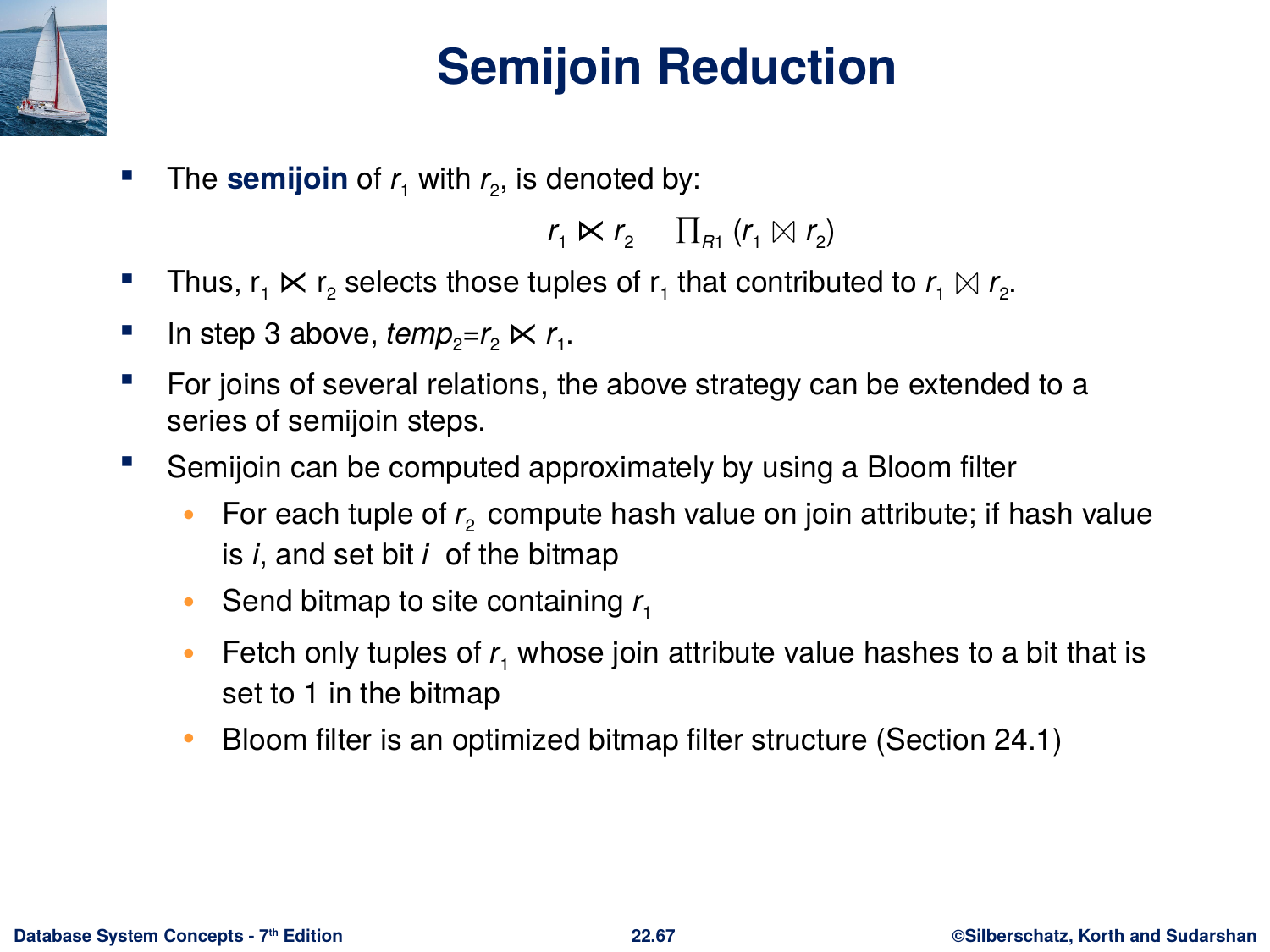

# Semijoin Reduction
The semijoin of r1 with r2, is denoted by:
				r1 ⋉ r2     ∏R1 (r1 ⨝ r2)
Thus, r1 ⋉ r2 selects those tuples of r1 that contributed to r1 ⨝ r2.
In step 3 above, temp2=r2 ⋉ r1.
For joins of several relations, the above strategy can be extended to a series of semijoin steps.
Semijoin can be computed approximately by using a Bloom filter
For each tuple of r2  compute hash value on join attribute; if hash value is i, and set bit i  of the bitmap
Send bitmap to site containing r1
Fetch only tuples of r1 whose join attribute value hashes to a bit that is set to 1 in the bitmap
Bloom filter is an optimized bitmap filter structure (Section 24.1)